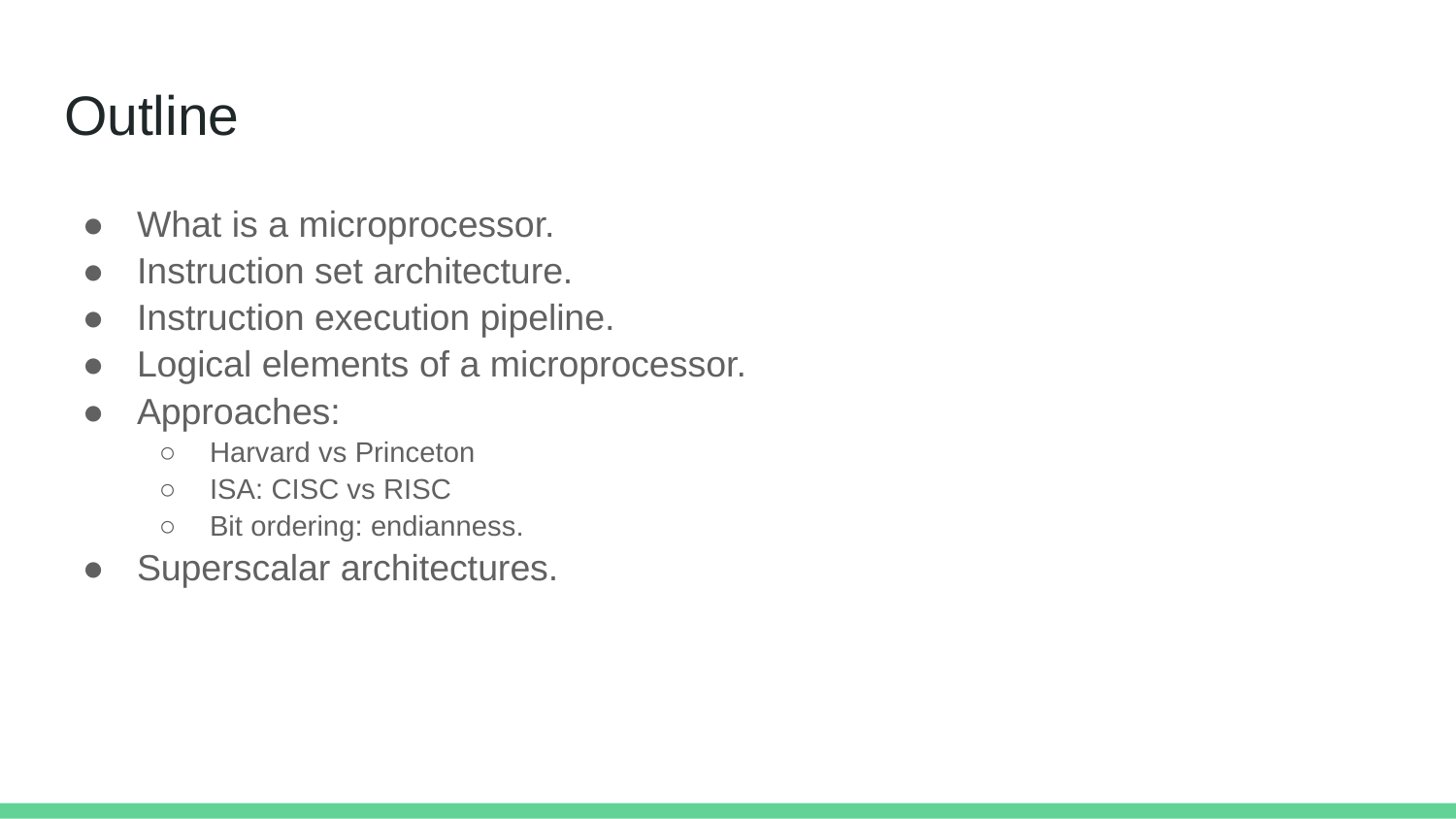

# Outline
What is a microprocessor.
Instruction set architecture.
Instruction execution pipeline.
Logical elements of a microprocessor.
Approaches:
Harvard vs Princeton
ISA: CISC vs RISC
Bit ordering: endianness.
Superscalar architectures.